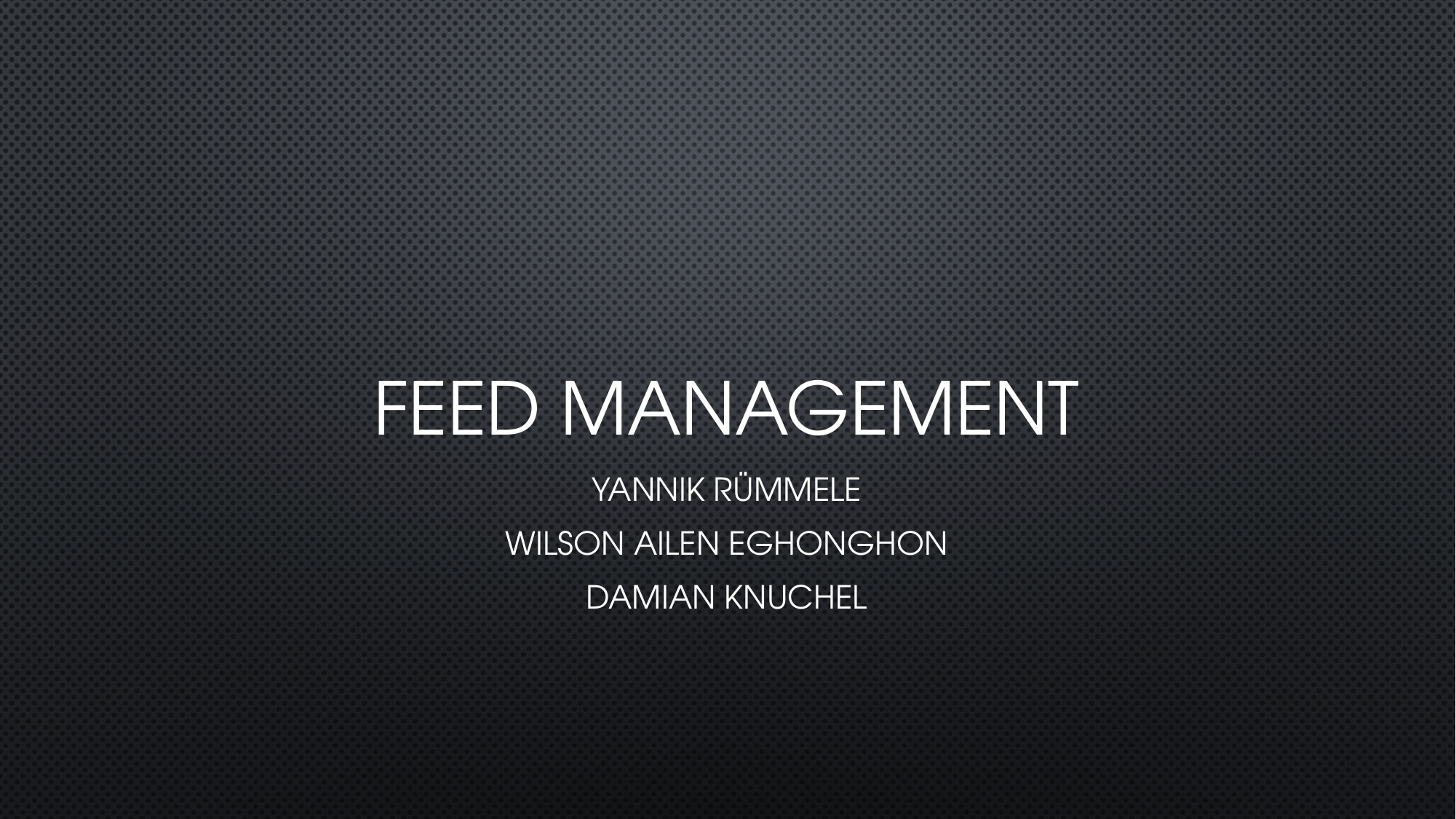

# Feed Management
Yannik Rümmele
Wilson Ailen Eghonghon
Damian knuchel